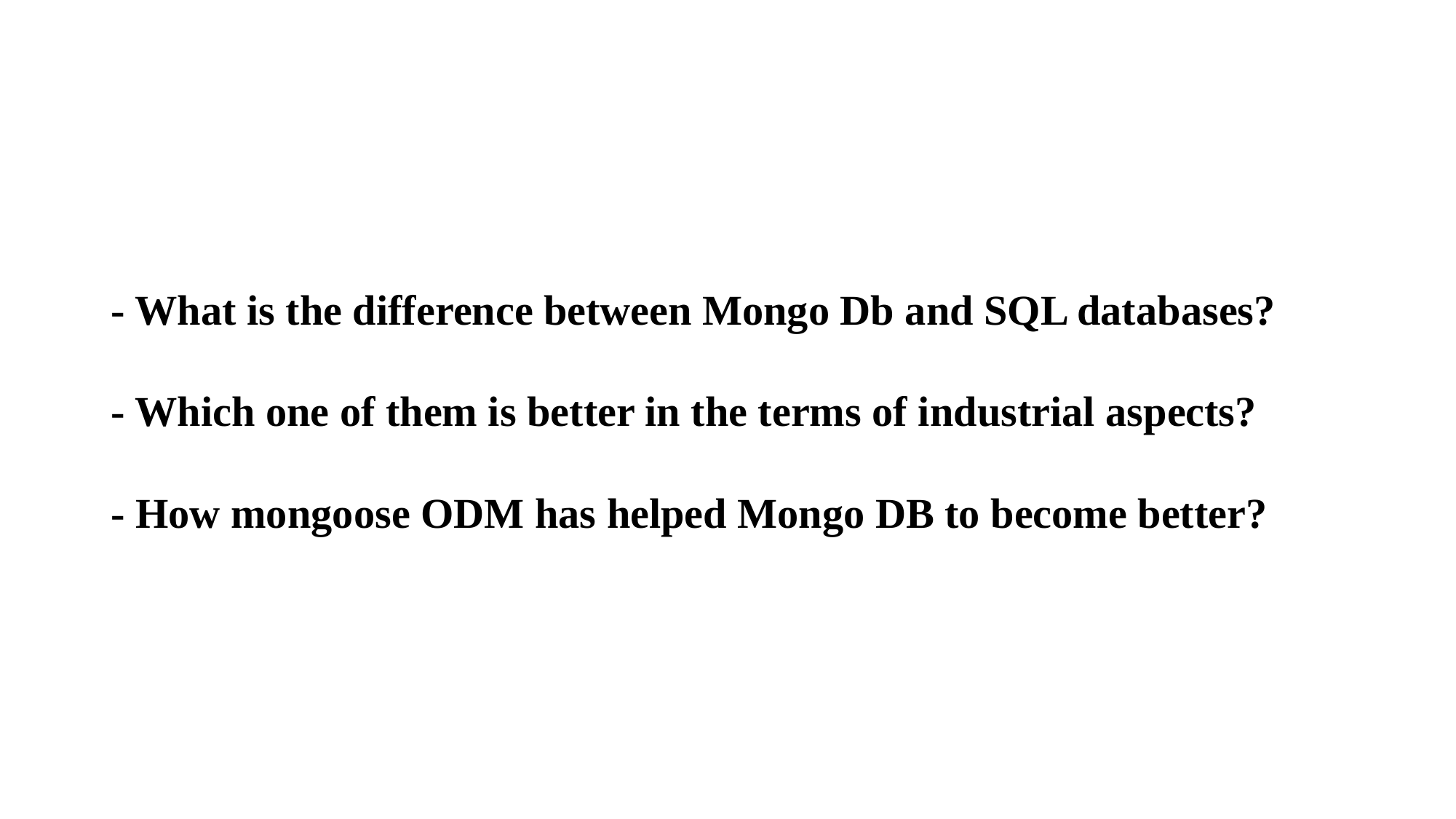

# - What is the difference between Mongo Db and SQL databases? - Which one of them is better in the terms of industrial aspects? - How mongoose ODM has helped Mongo DB to become better?